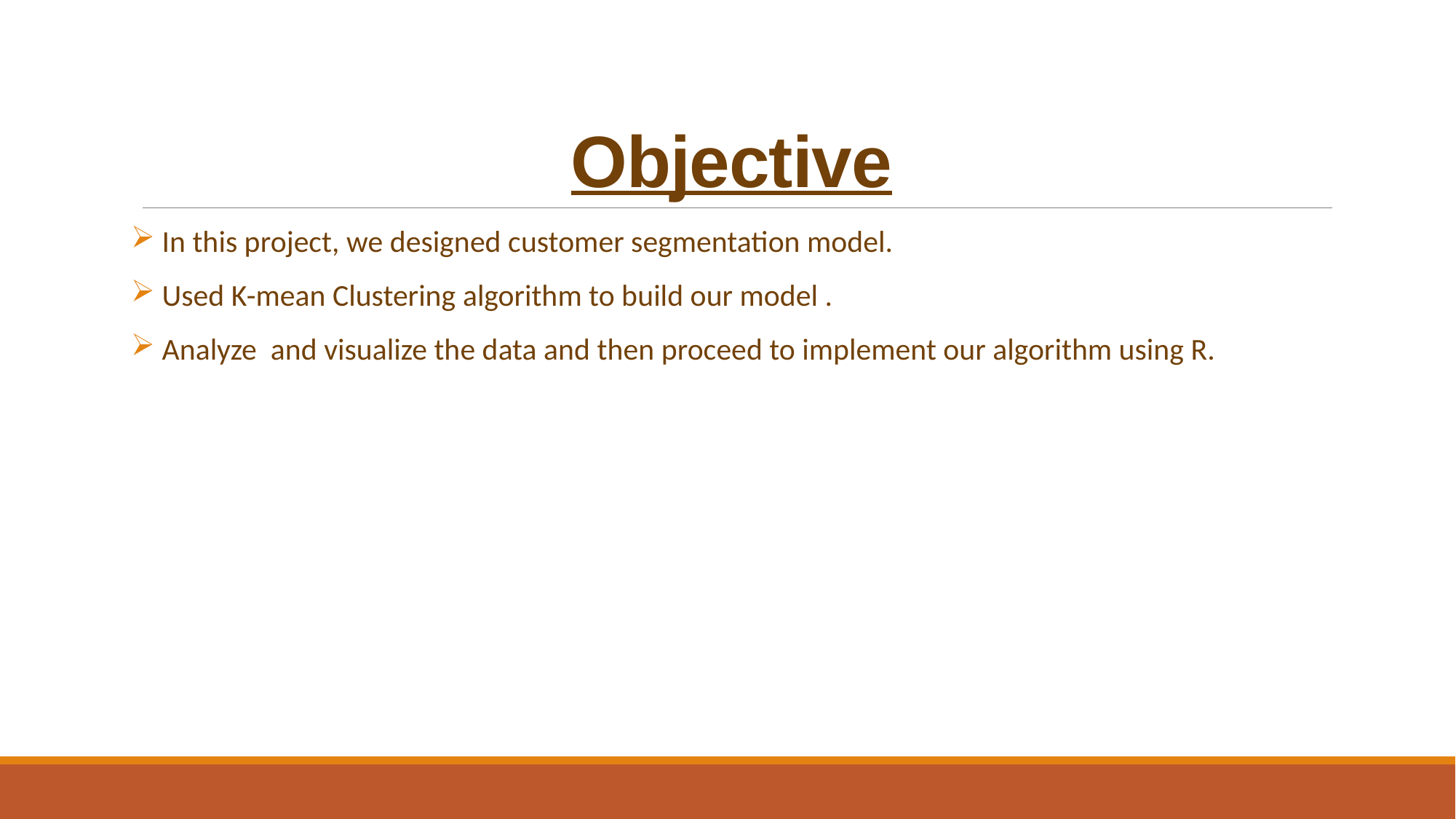

# Objective
 In this project, we designed customer segmentation model.
 Used K-mean Clustering algorithm to build our model .
 Analyze  and visualize the data and then proceed to implement our algorithm using R.